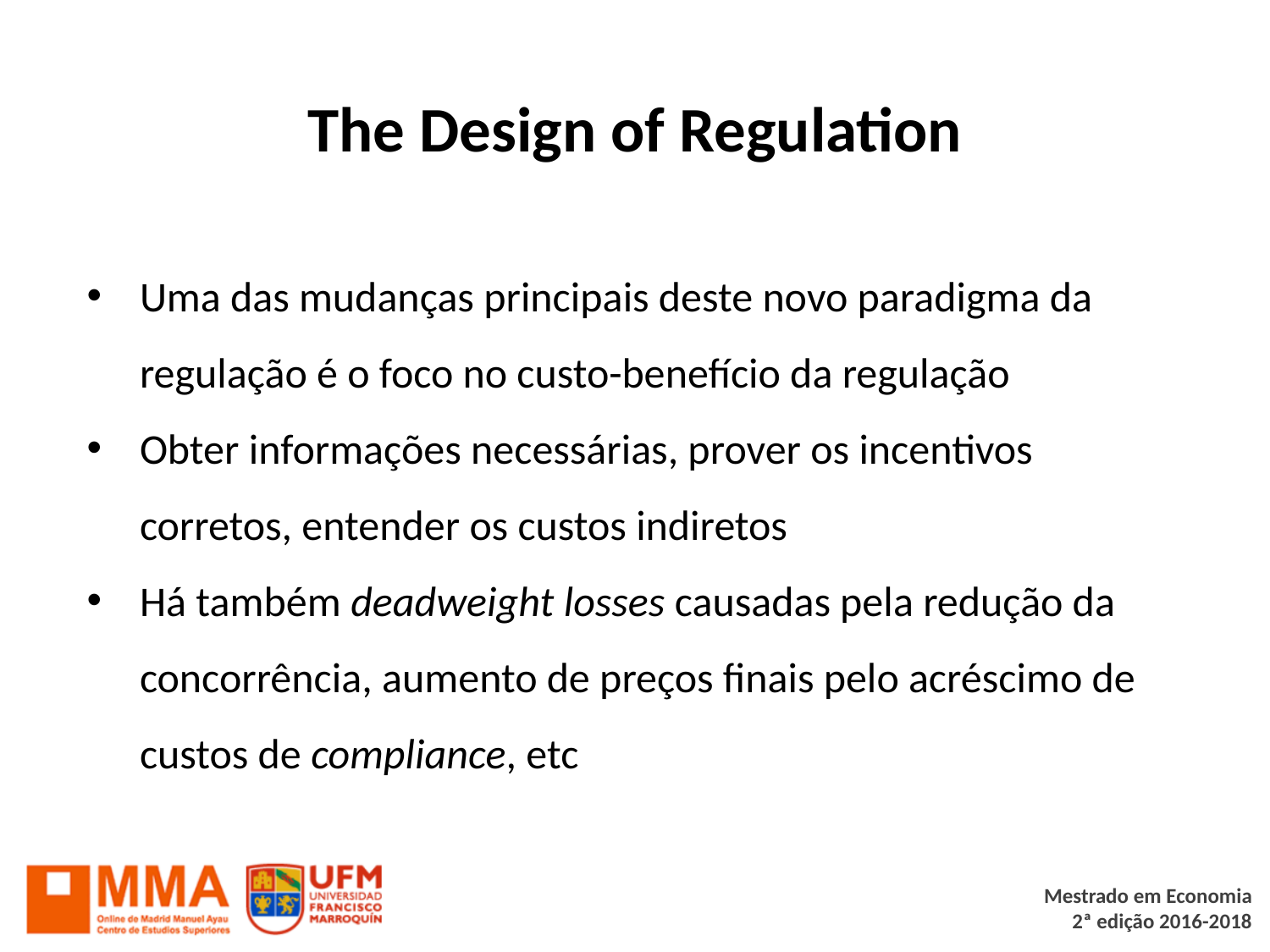

# The Design of Regulation
Uma das mudanças principais deste novo paradigma da regulação é o foco no custo-benefício da regulação
Obter informações necessárias, prover os incentivos corretos, entender os custos indiretos
Há também deadweight losses causadas pela redução da concorrência, aumento de preços finais pelo acréscimo de custos de compliance, etc